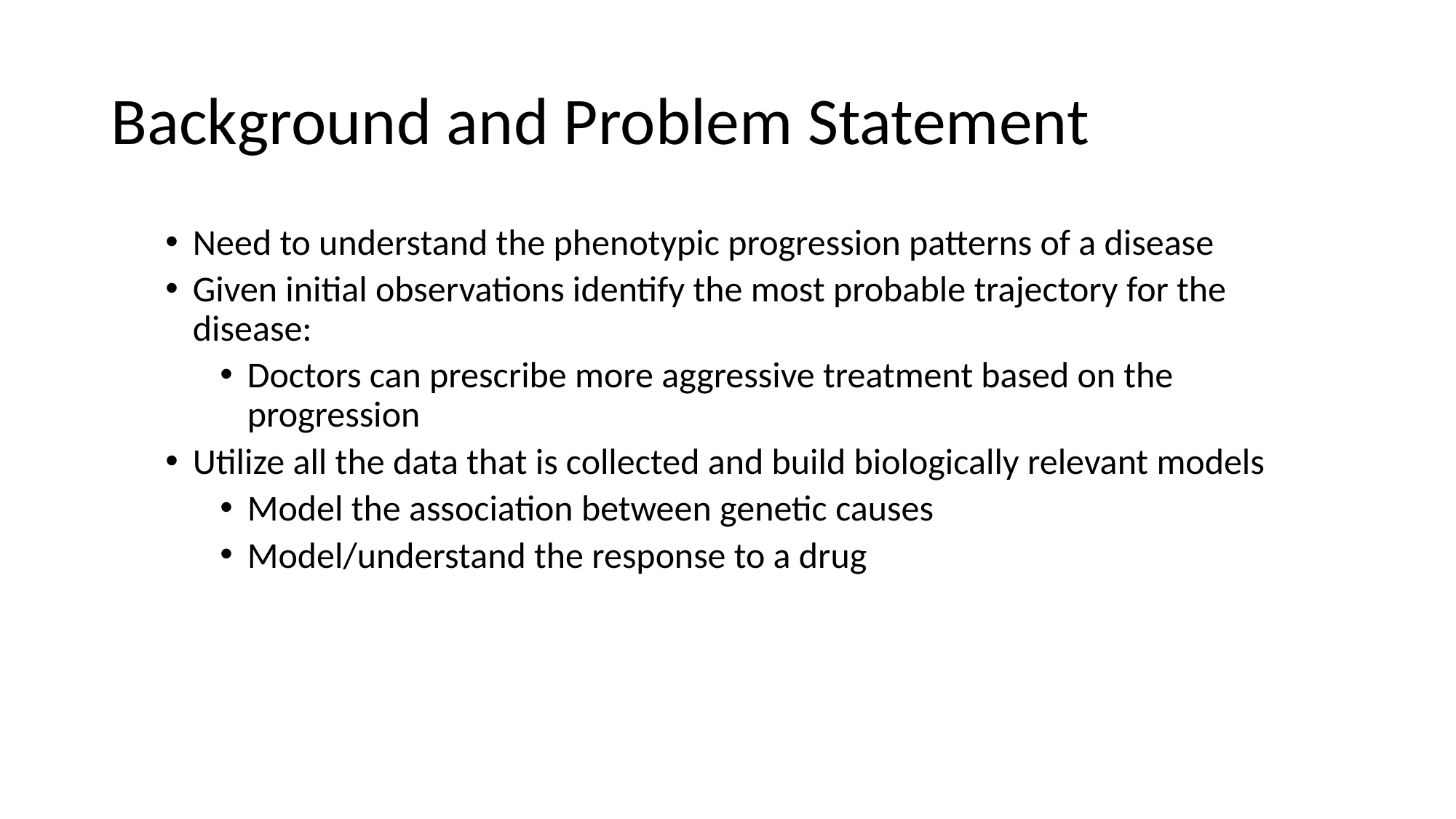

# Background and Problem Statement
Need to understand the phenotypic progression patterns of a disease
Given initial observations identify the most probable trajectory for the disease:
Doctors can prescribe more aggressive treatment based on the progression
Utilize all the data that is collected and build biologically relevant models
Model the association between genetic causes
Model/understand the response to a drug